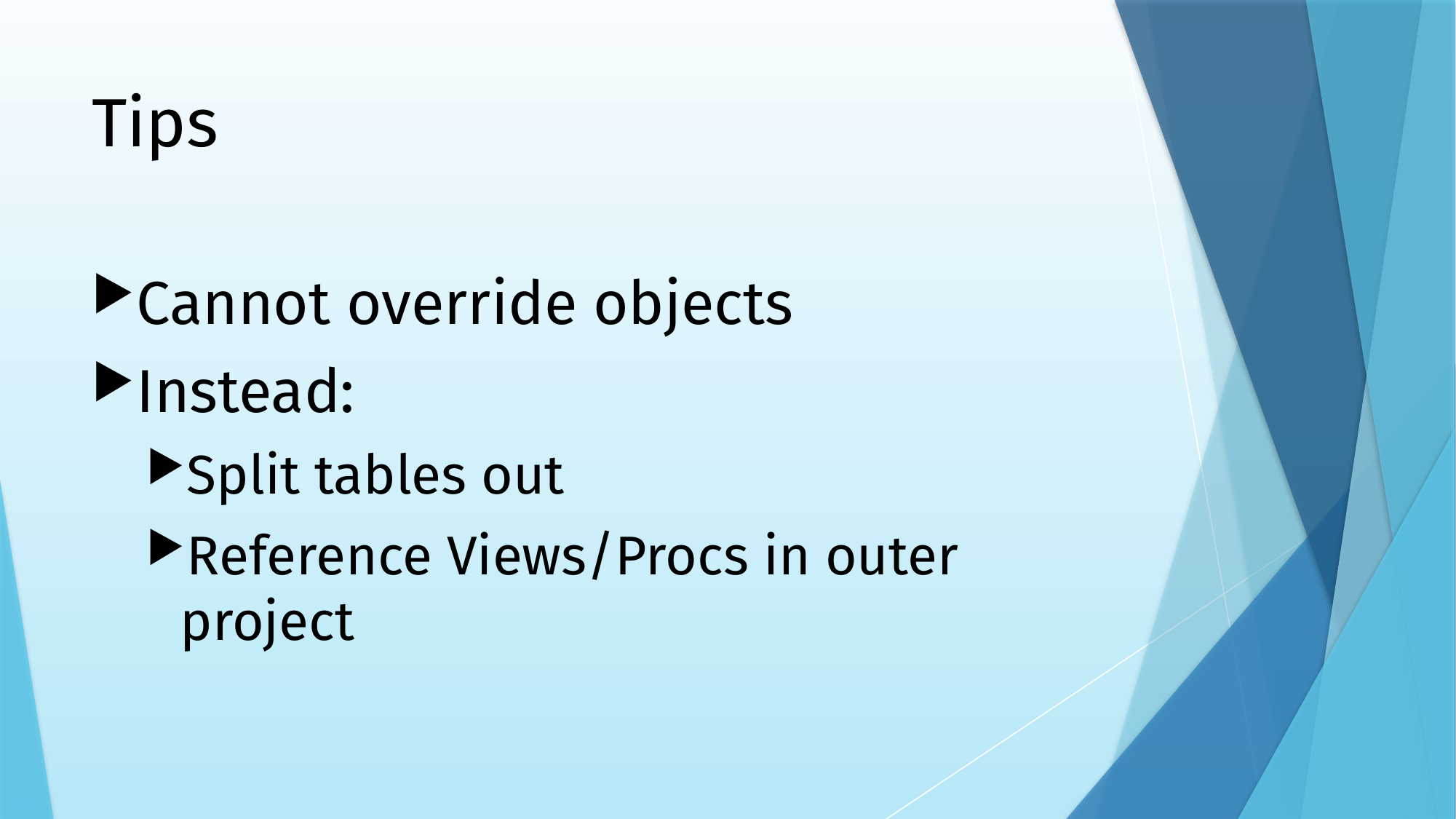

# Tips
Cannot override objects
Instead:
Split tables out
Reference Views/Procs in outer project